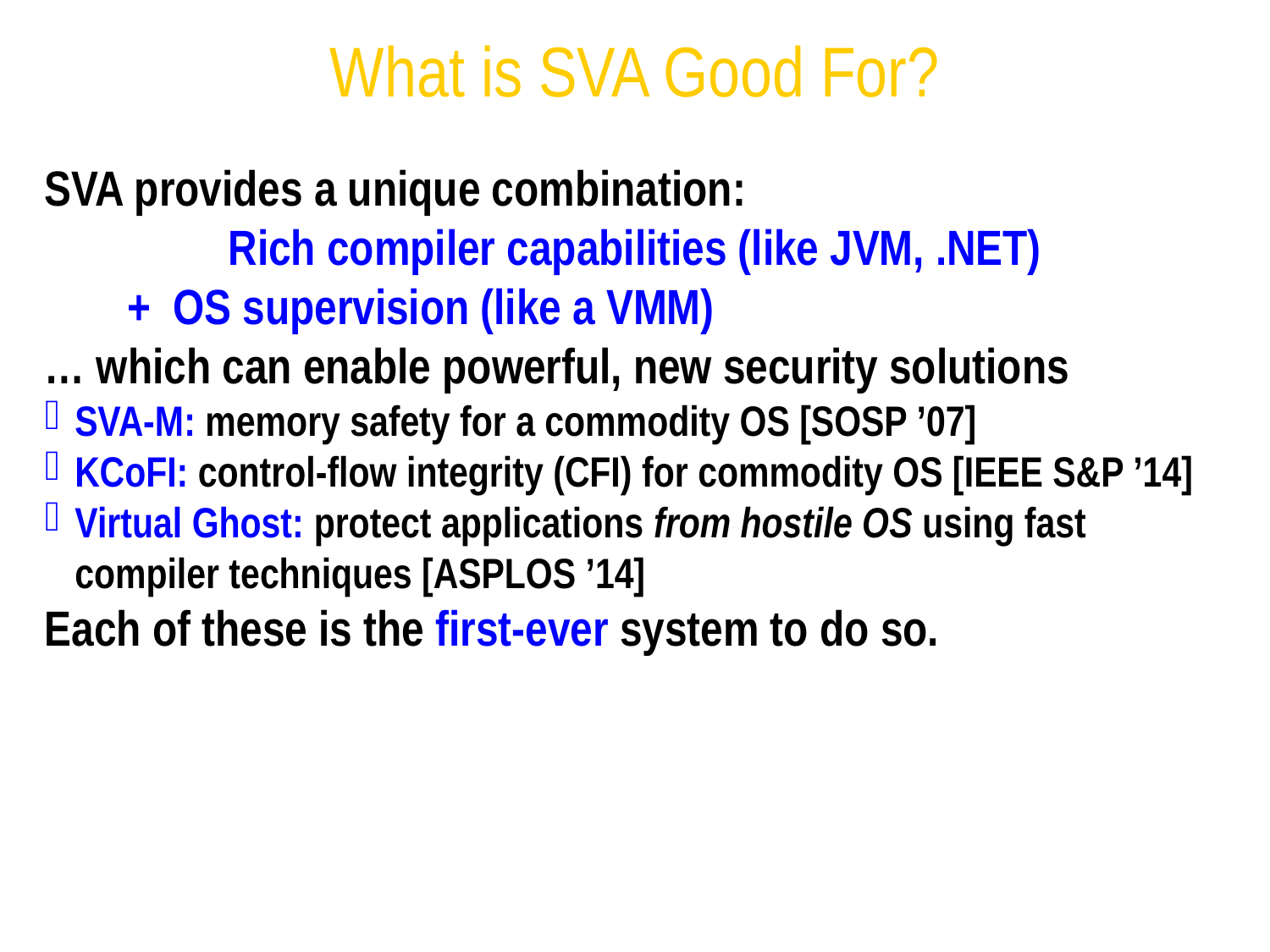

What is SVA Good For?
SVA provides a unique combination:
Rich compiler capabilities (like JVM, .NET)
+  OS supervision (like a VMM)
… which can enable powerful, new security solutions
SVA-M: memory safety for a commodity OS [SOSP ’07]
KCoFI: control-flow integrity (CFI) for commodity OS [IEEE S&P ’14]
Virtual Ghost: protect applications from hostile OS using fast compiler techniques [ASPLOS ’14]
Each of these is the first-ever system to do so.